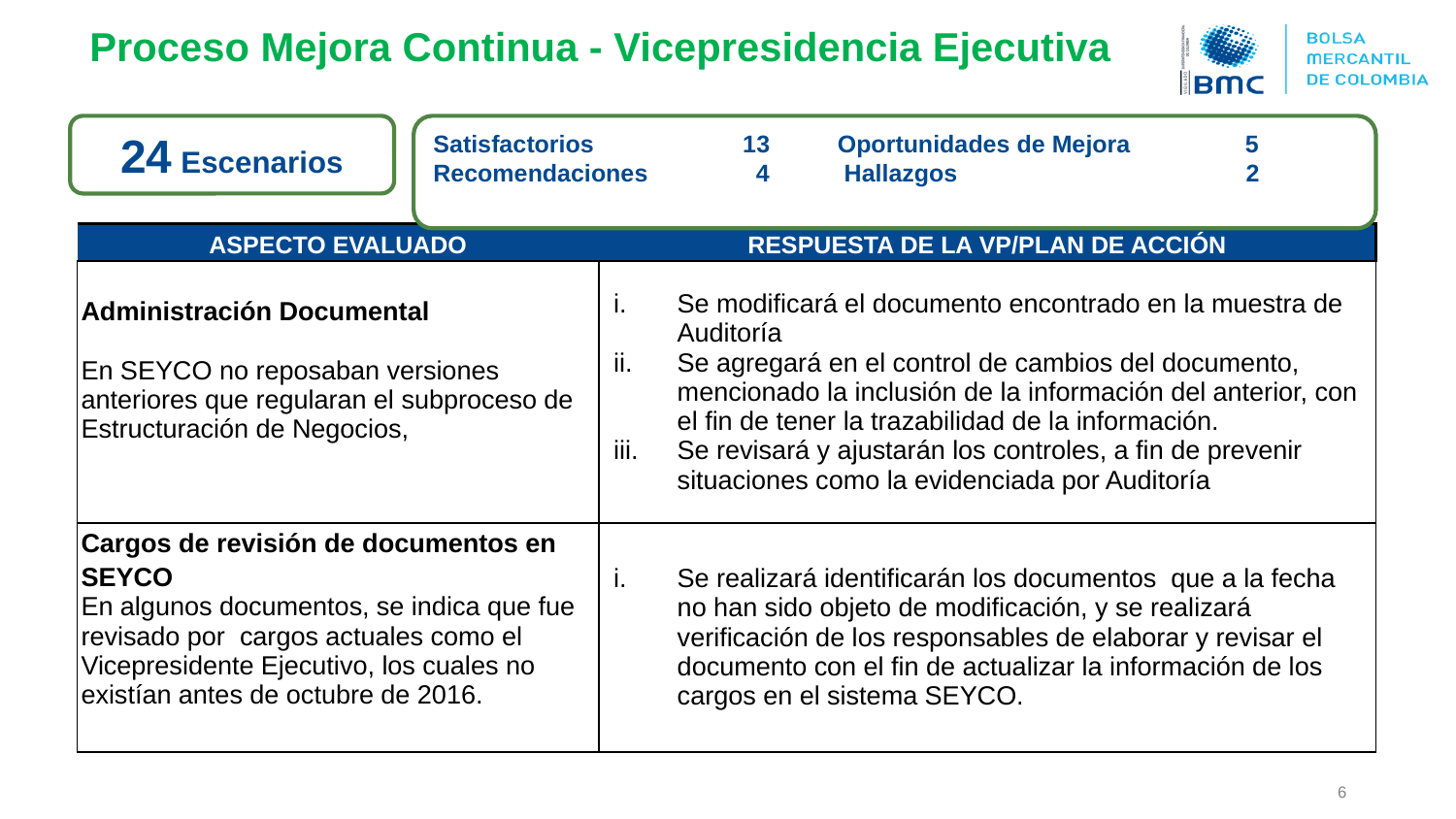

Proceso Mejora Continua - Vicepresidencia Ejecutiva

24 Escenarios
Satisfactorios                      13          Oportunidades de Mejora                 5
Recomendaciones                4           Hallazgos	                                  2
| ASPECTO EVALUADO | RESPUESTA DE LA VP/PLAN DE ACCIÓN |
| --- | --- |
| Administración Documental En SEYCO no reposaban versiones anteriores que regularan el subproceso de Estructuración de Negocios, | Se modificará el documento encontrado en la muestra de Auditoría Se agregará en el control de cambios del documento, mencionado la inclusión de la información del anterior, con el fin de tener la trazabilidad de la información. Se revisará y ajustarán los controles, a fin de prevenir situaciones como la evidenciada por Auditoría |
| Cargos de revisión de documentos en SEYCO En algunos documentos, se indica que fue revisado por cargos actuales como el Vicepresidente Ejecutivo, los cuales no existían antes de octubre de 2016. | Se realizará identificarán los documentos que a la fecha no han sido objeto de modificación, y se realizará verificación de los responsables de elaborar y revisar el documento con el fin de actualizar la información de los cargos en el sistema SEYCO. |